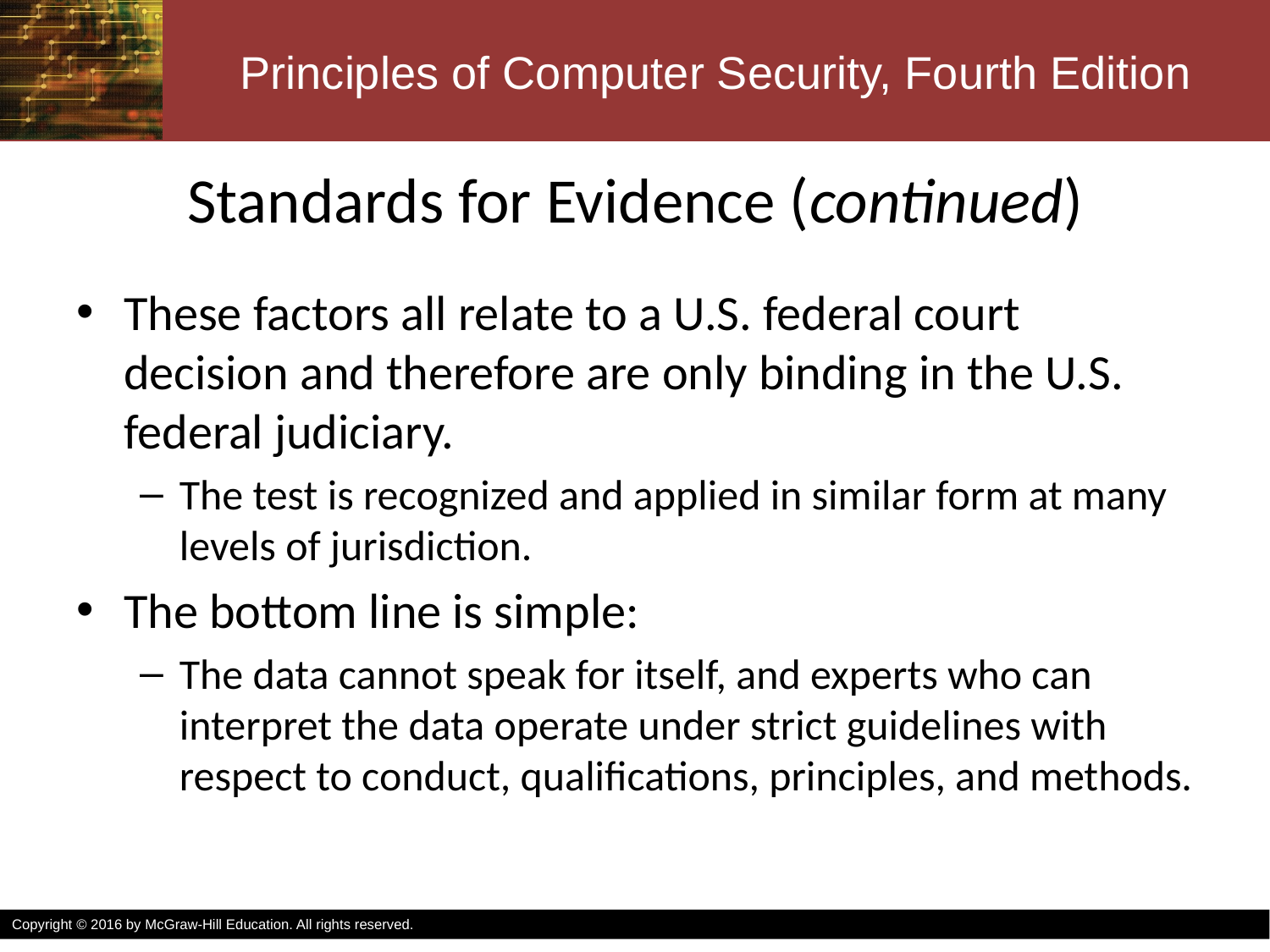

# Standards for Evidence (continued)
These factors all relate to a U.S. federal court decision and therefore are only binding in the U.S. federal judiciary.
The test is recognized and applied in similar form at many levels of jurisdiction.
The bottom line is simple:
The data cannot speak for itself, and experts who can interpret the data operate under strict guidelines with respect to conduct, qualifications, principles, and methods.